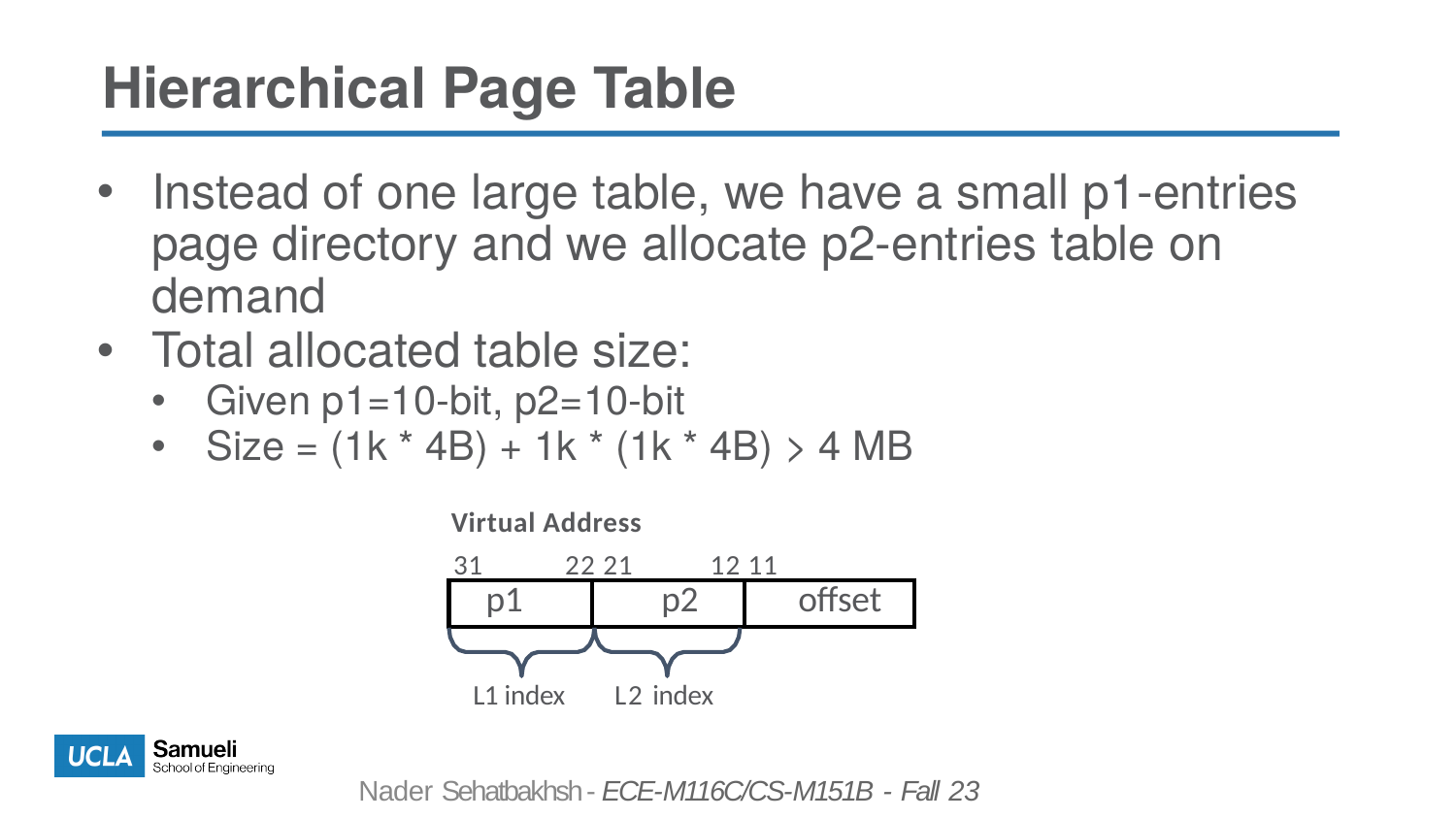

Hierarchical Page Table
Instead of one large table, we have a small p1-entries page directory and we allocate p2-entries table on demand
Total allocated table size:
Given p1=10-bit, p2=10-bit
Size = (1k * 4B) + 1k * (1k * 4B) > 4 MB
Virtual Address
31	  22 21      	12 11
| p1 | p2 | offset |
| --- | --- | --- |

L1 index
L2 index
Nader Sehatbakhsh - ECE-M116C/CS-M151B - Fall 23